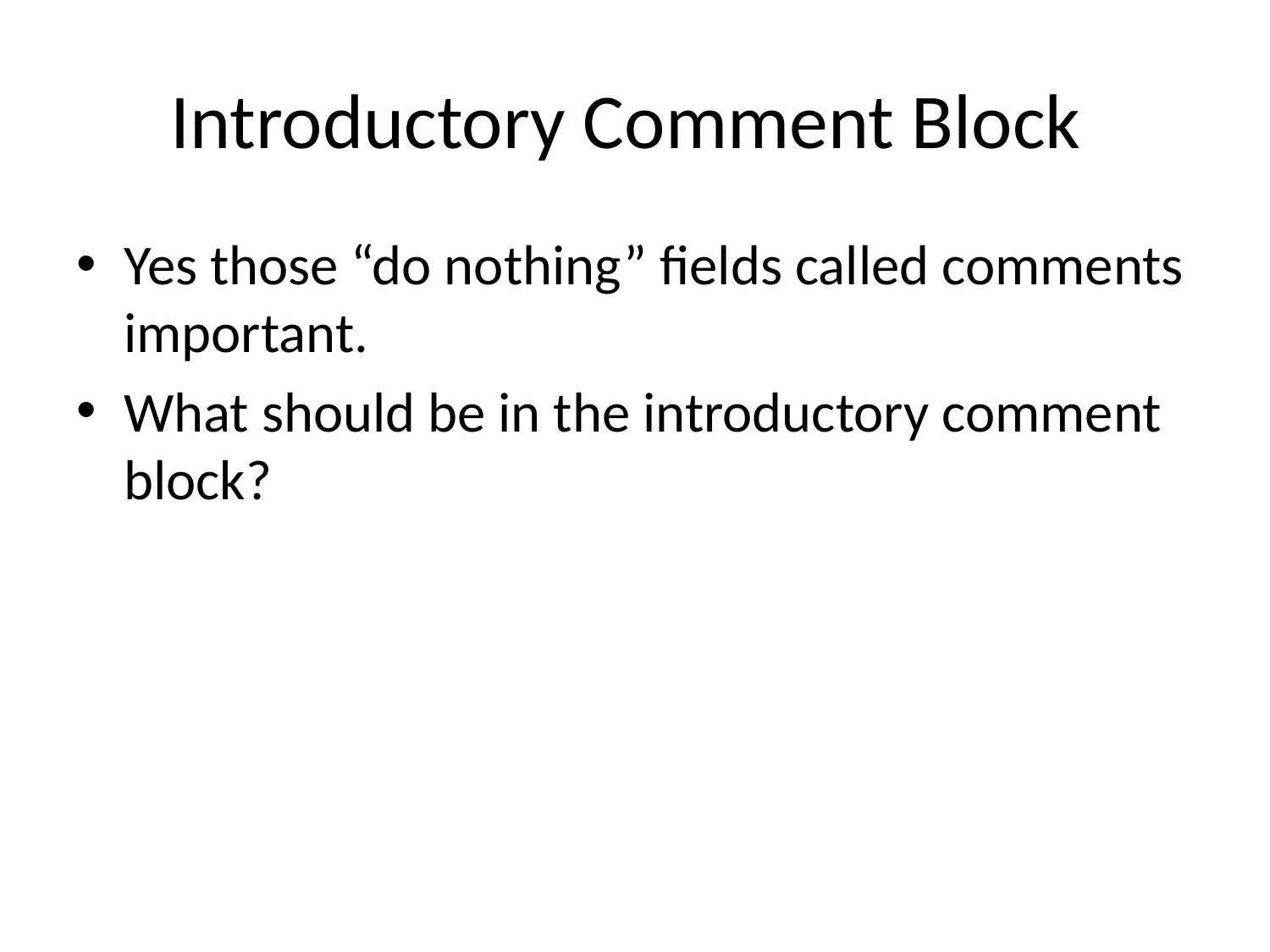

# Introductory Comment Block
Yes those “do nothing” fields called comments important.
What should be in the introductory comment block?